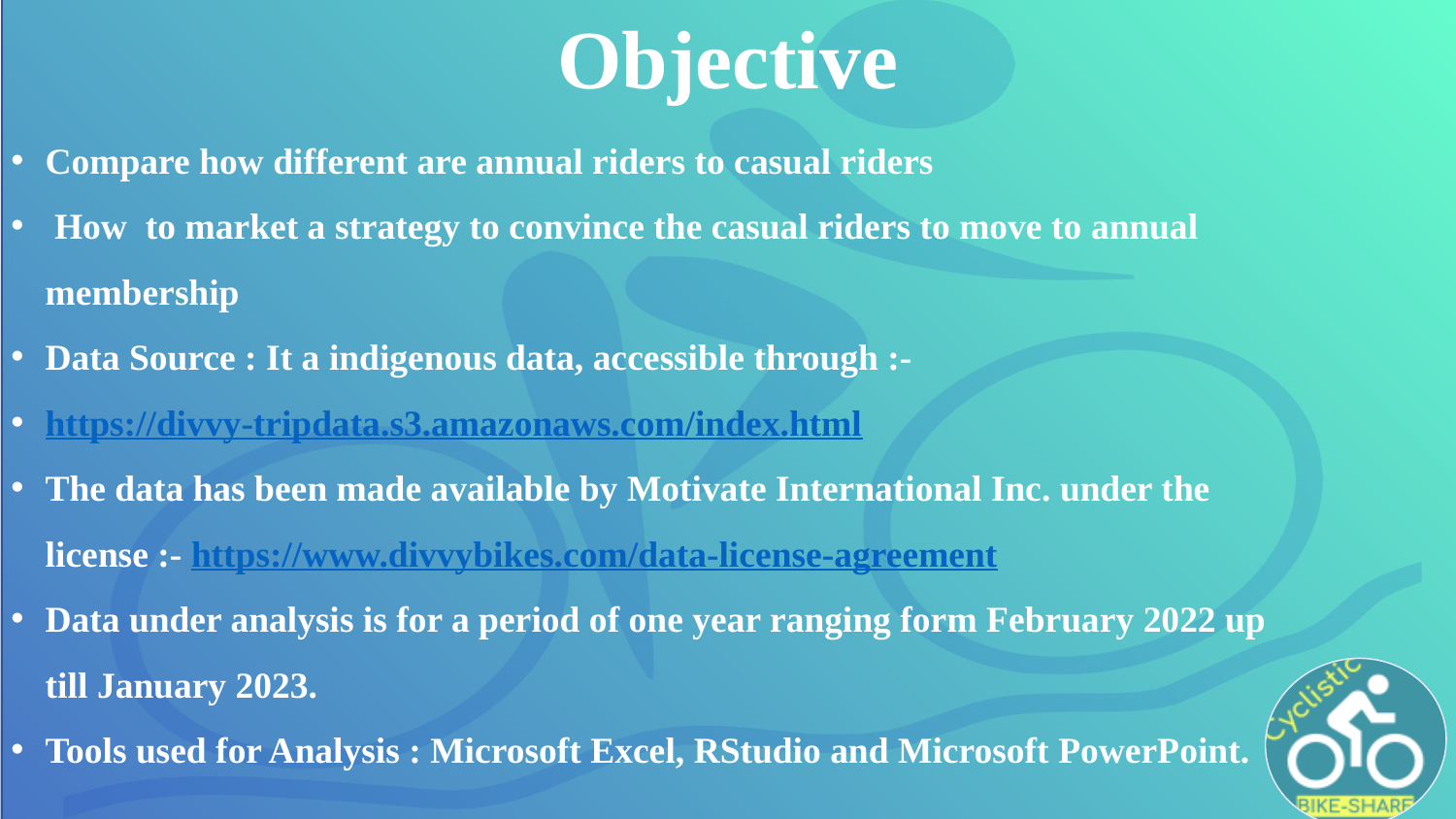

Objective
Compare how different are annual riders to casual riders
 How  to market a strategy to convince the casual riders to move to annual membership
Data Source : It a indigenous data, accessible through :-
https://divvy-tripdata.s3.amazonaws.com/index.html
The data has been made available by Motivate International Inc. under the license :- https://www.divvybikes.com/data-license-agreement
Data under analysis is for a period of one year ranging form February 2022 up till January 2023.
Tools used for Analysis : Microsoft Excel, RStudio and Microsoft PowerPoint.